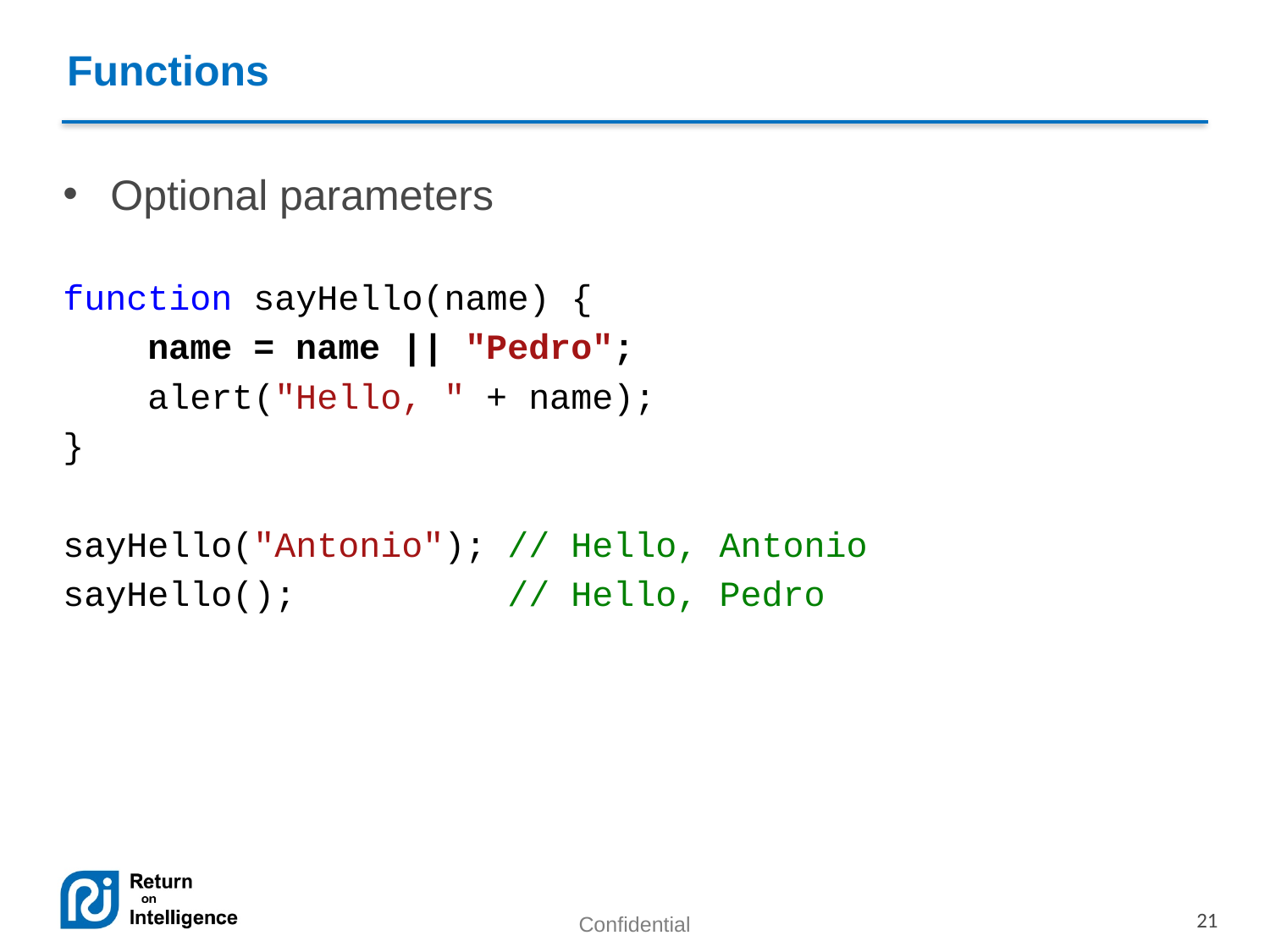

Functions
Optional parameters

function sayHello(name) {
    name = name || "Pedro";
    alert("Hello, " + name);
}

sayHello("Antonio"); // Hello, Antonio
sayHello();          // Hello, Pedro